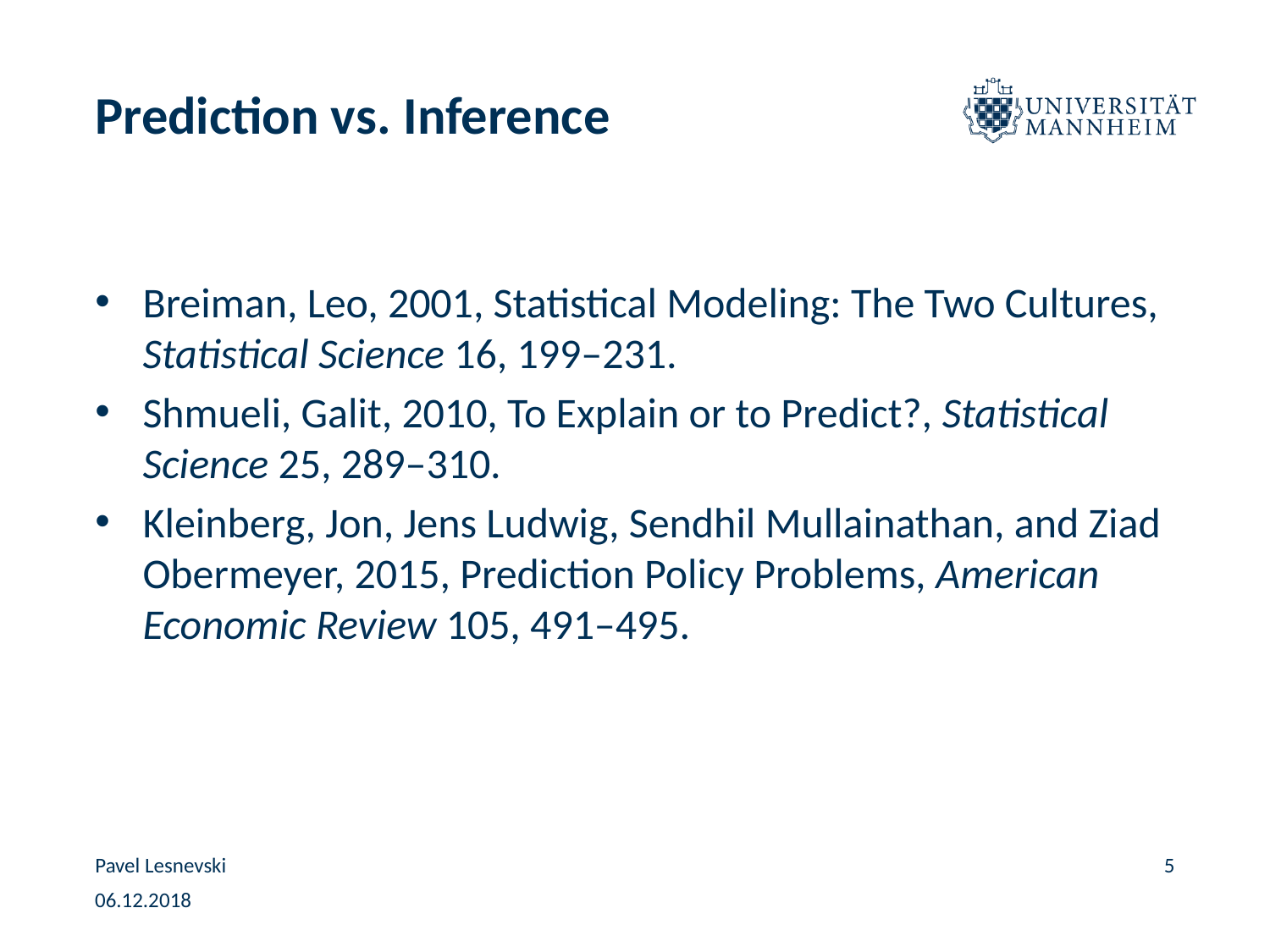

# Prediction vs. Inference
Breiman, Leo, 2001, Statistical Modeling: The Two Cultures, Statistical Science 16, 199–231.
Shmueli, Galit, 2010, To Explain or to Predict?, Statistical Science 25, 289–310.
Kleinberg, Jon, Jens Ludwig, Sendhil Mullainathan, and Ziad Obermeyer, 2015, Prediction Policy Problems, American Economic Review 105, 491–495.
Pavel Lesnevski
5
06.12.2018